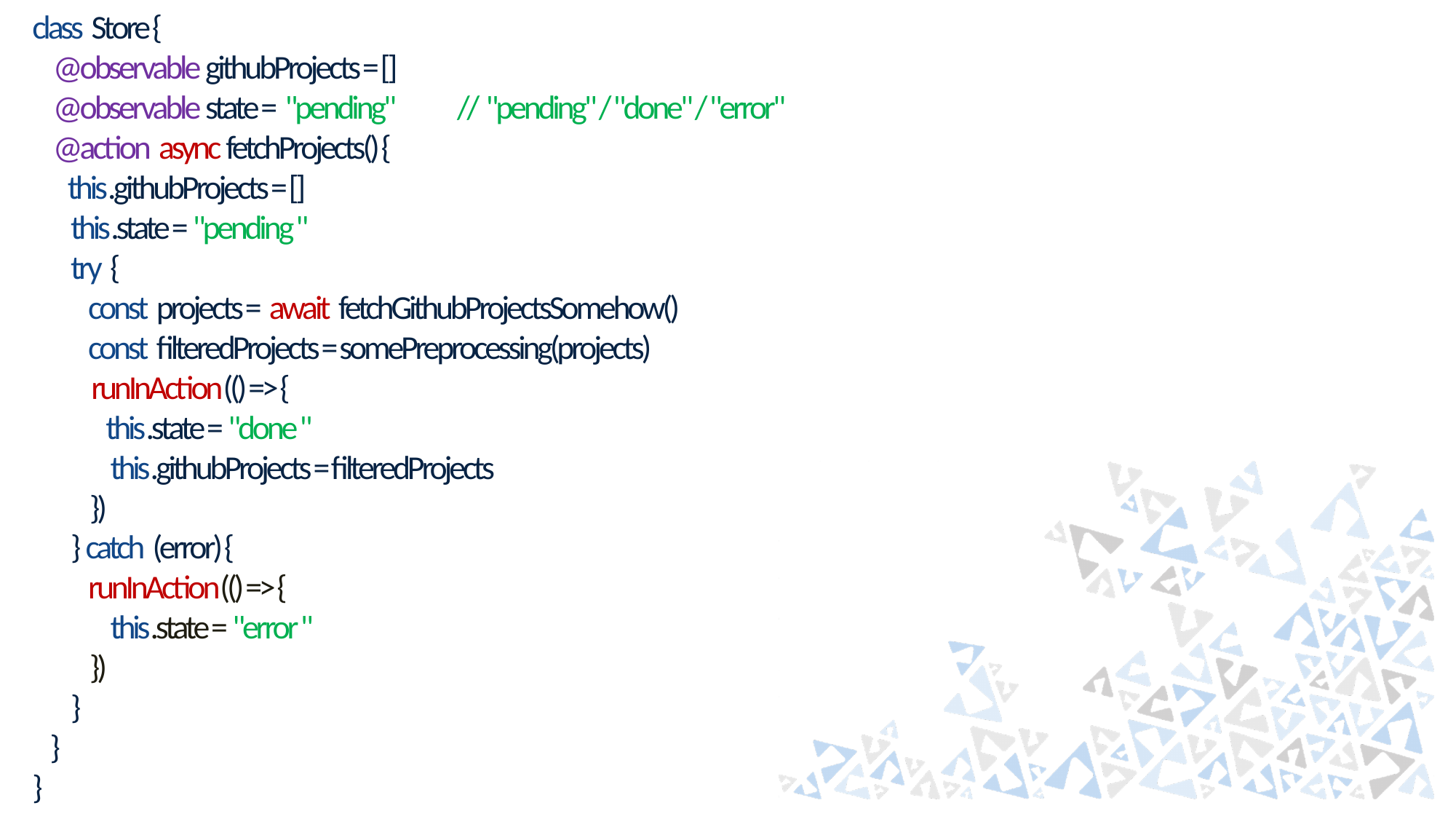

class Store {
    @observable githubProjects = []
    @observable state = "pending"             //  "pending" / "done" / "error"
    @action async fetchProjects() {
        this.githubProjects = []
        this.state = "pending "
        try {
            const projects = await fetchGithubProjectsSomehow()
            const filteredProjects = somePreprocessing(projects)           
            runInAction(() => {    
                this.state = "done "
                 this.githubProjects = filteredProjects
             })
        } catch (error) {
            runInAction(() => {
                 this.state = "error "
             })
        }
    }
}